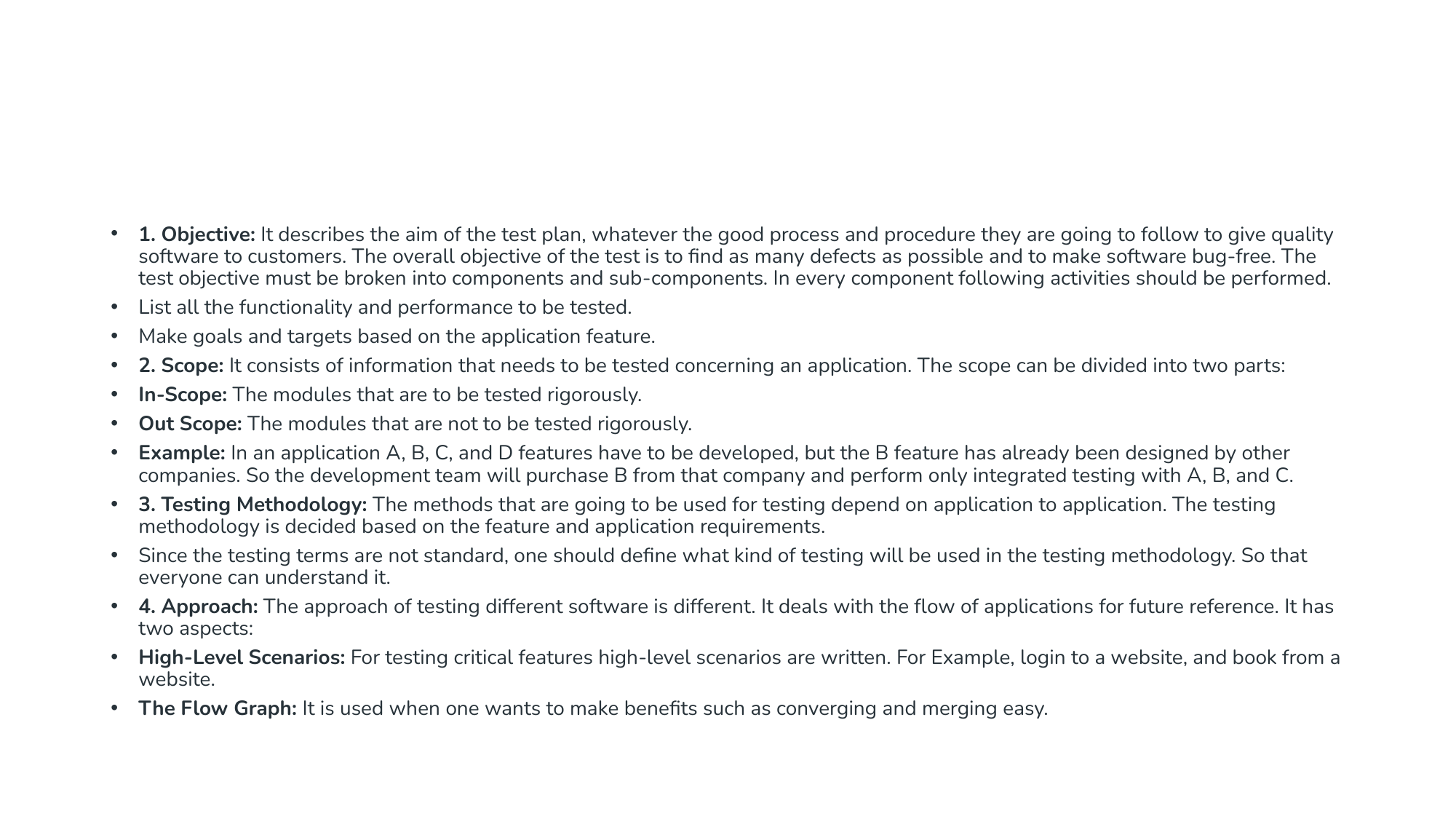

#
1. Objective: It describes the aim of the test plan, whatever the good process and procedure they are going to follow to give quality software to customers. The overall objective of the test is to find as many defects as possible and to make software bug-free. The test objective must be broken into components and sub-components. In every component following activities should be performed.
List all the functionality and performance to be tested.
Make goals and targets based on the application feature.
2. Scope: It consists of information that needs to be tested concerning an application. The scope can be divided into two parts:
In-Scope: The modules that are to be tested rigorously.
Out Scope: The modules that are not to be tested rigorously.
Example: In an application A, B, C, and D features have to be developed, but the B feature has already been designed by other companies. So the development team will purchase B from that company and perform only integrated testing with A, B, and C.
3. Testing Methodology: The methods that are going to be used for testing depend on application to application. The testing methodology is decided based on the feature and application requirements.
Since the testing terms are not standard, one should define what kind of testing will be used in the testing methodology. So that everyone can understand it.
4. Approach: The approach of testing different software is different. It deals with the flow of applications for future reference. It has two aspects:
High-Level Scenarios: For testing critical features high-level scenarios are written. For Example, login to a website, and book from a website.
The Flow Graph: It is used when one wants to make benefits such as converging and merging easy.